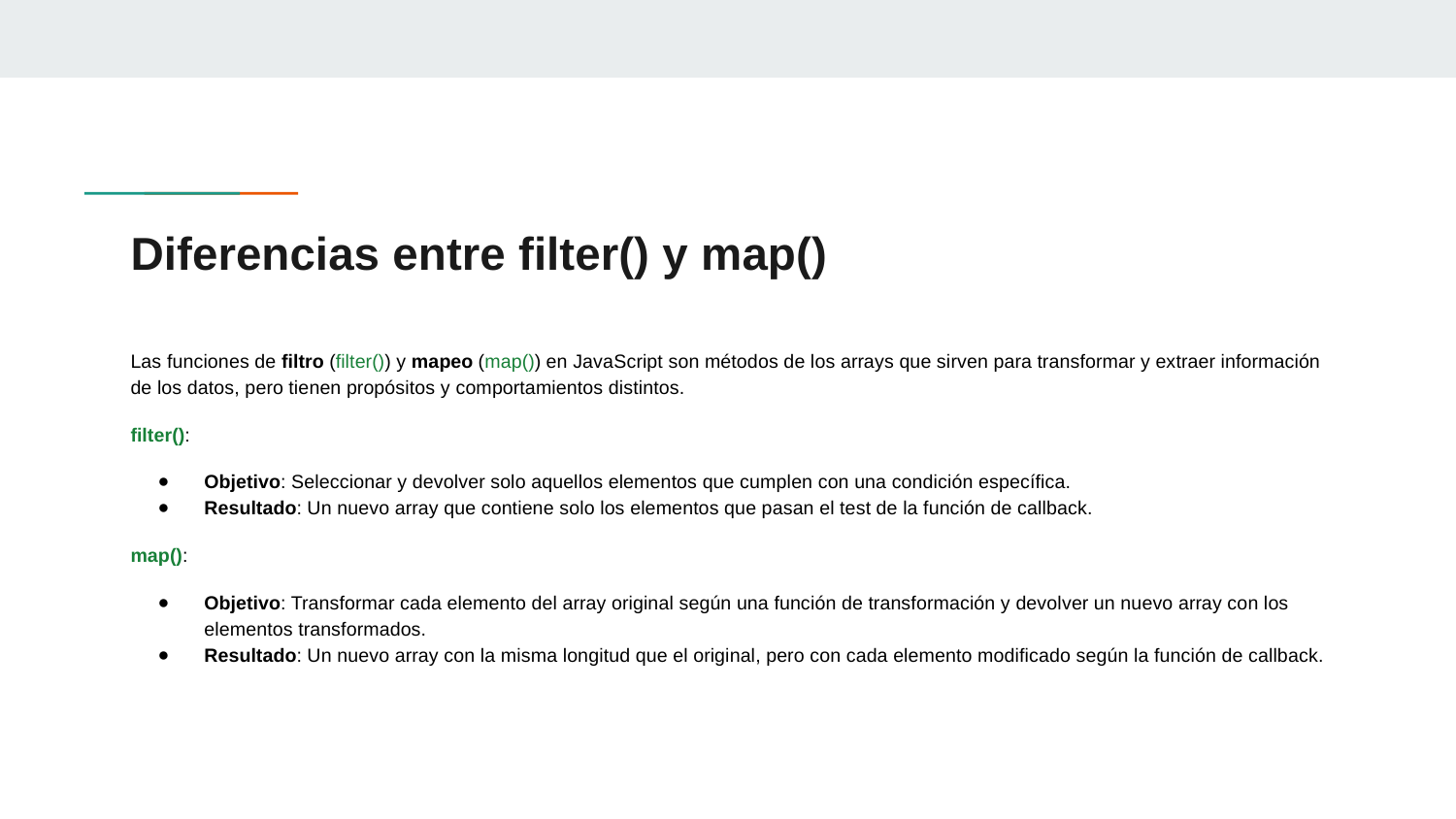

# Diferencias entre filter() y map()
Las funciones de filtro (filter()) y mapeo (map()) en JavaScript son métodos de los arrays que sirven para transformar y extraer información de los datos, pero tienen propósitos y comportamientos distintos.
filter():
Objetivo: Seleccionar y devolver solo aquellos elementos que cumplen con una condición específica.
Resultado: Un nuevo array que contiene solo los elementos que pasan el test de la función de callback.
map():
Objetivo: Transformar cada elemento del array original según una función de transformación y devolver un nuevo array con los elementos transformados.
Resultado: Un nuevo array con la misma longitud que el original, pero con cada elemento modificado según la función de callback.